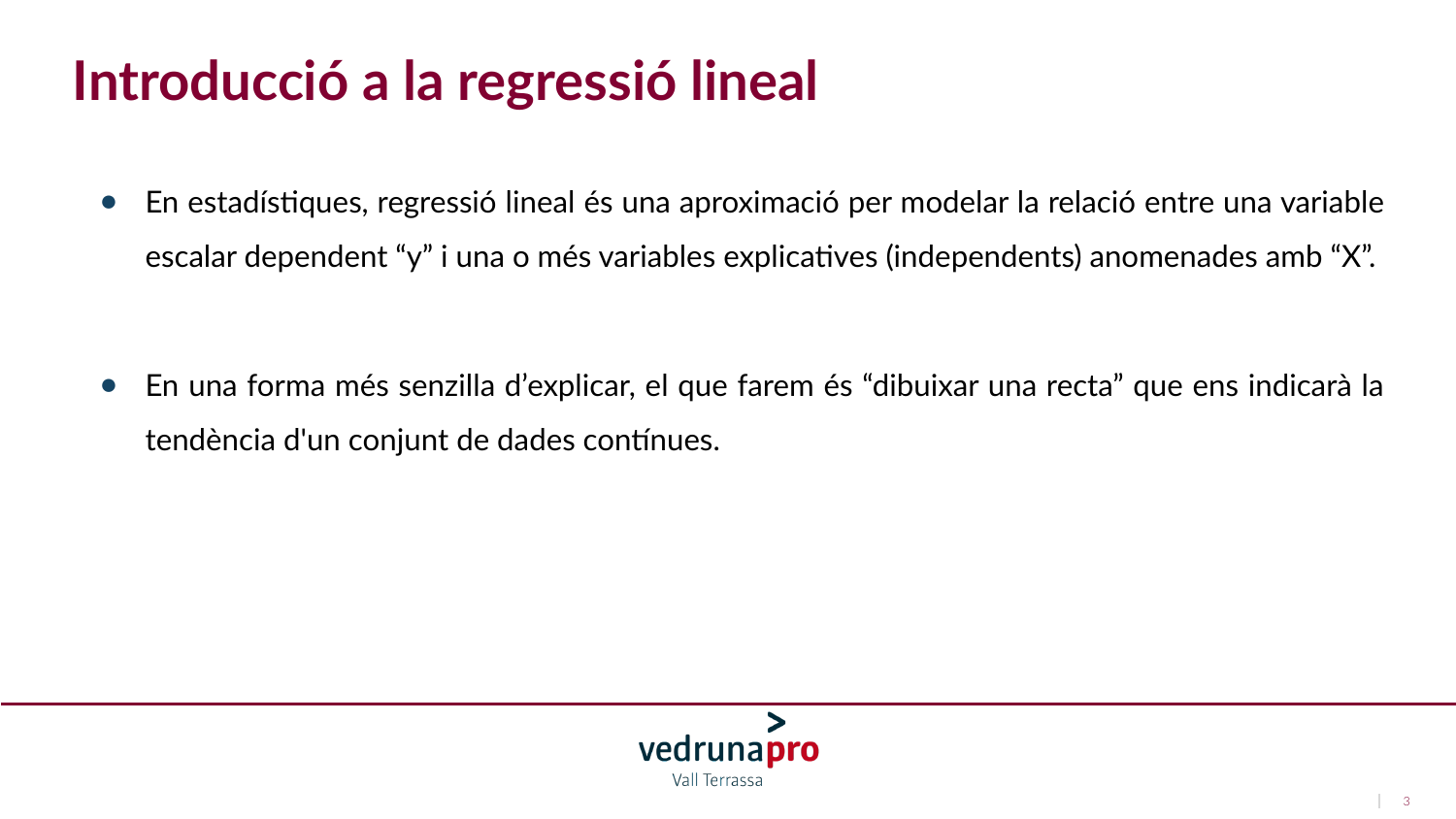

Introducció a la regressió lineal
En estadístiques, regressió lineal és una aproximació per modelar la relació entre una variable escalar dependent “y” i una o més variables explicatives (independents) anomenades amb “X”.

En una forma més senzilla d’explicar, el que farem és “dibuixar una recta” que ens indicarà la tendència d'un conjunt de dades contínues.